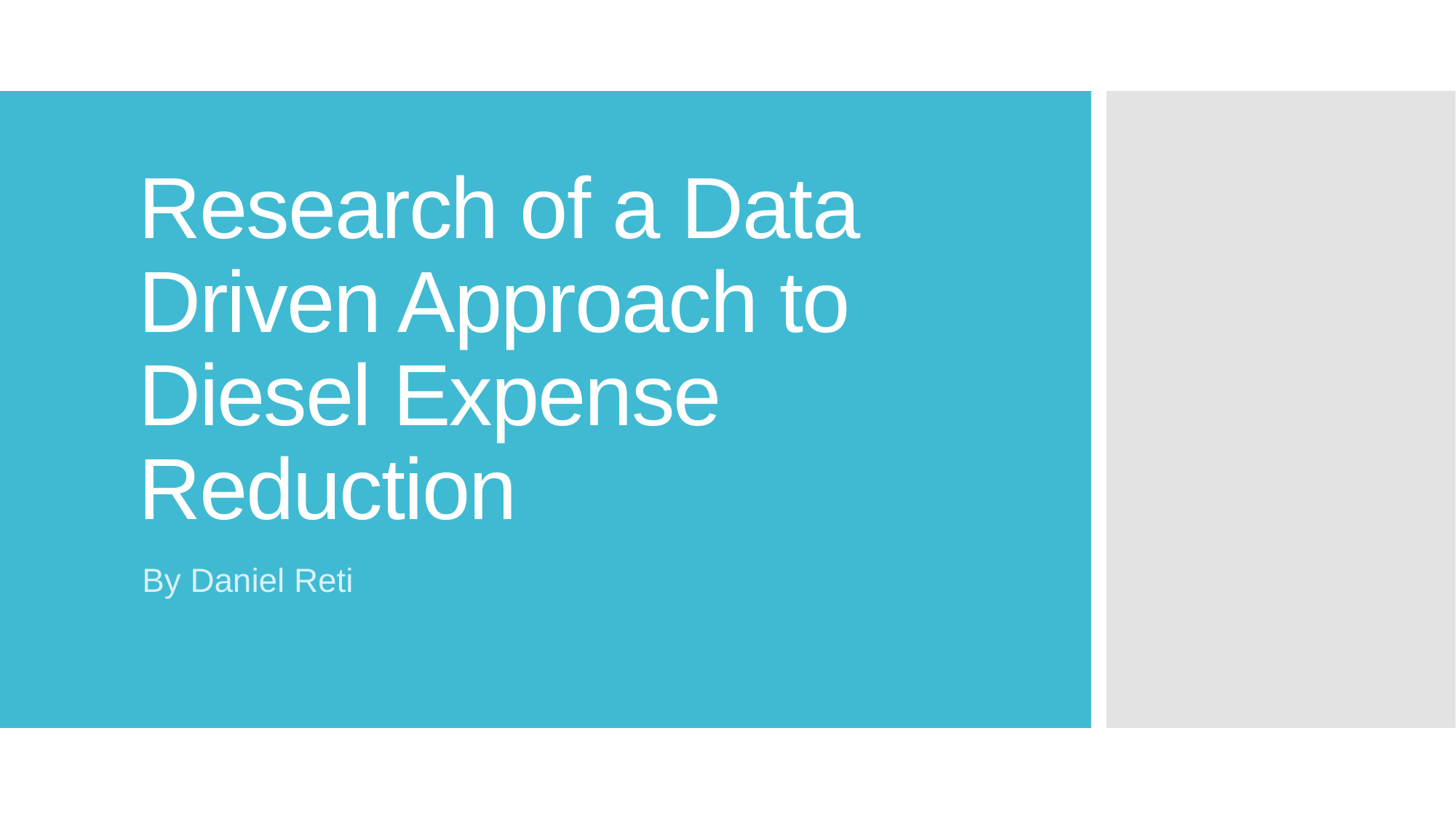

# Research of a Data Driven Approach to Diesel Expense Reduction
By Daniel Reti